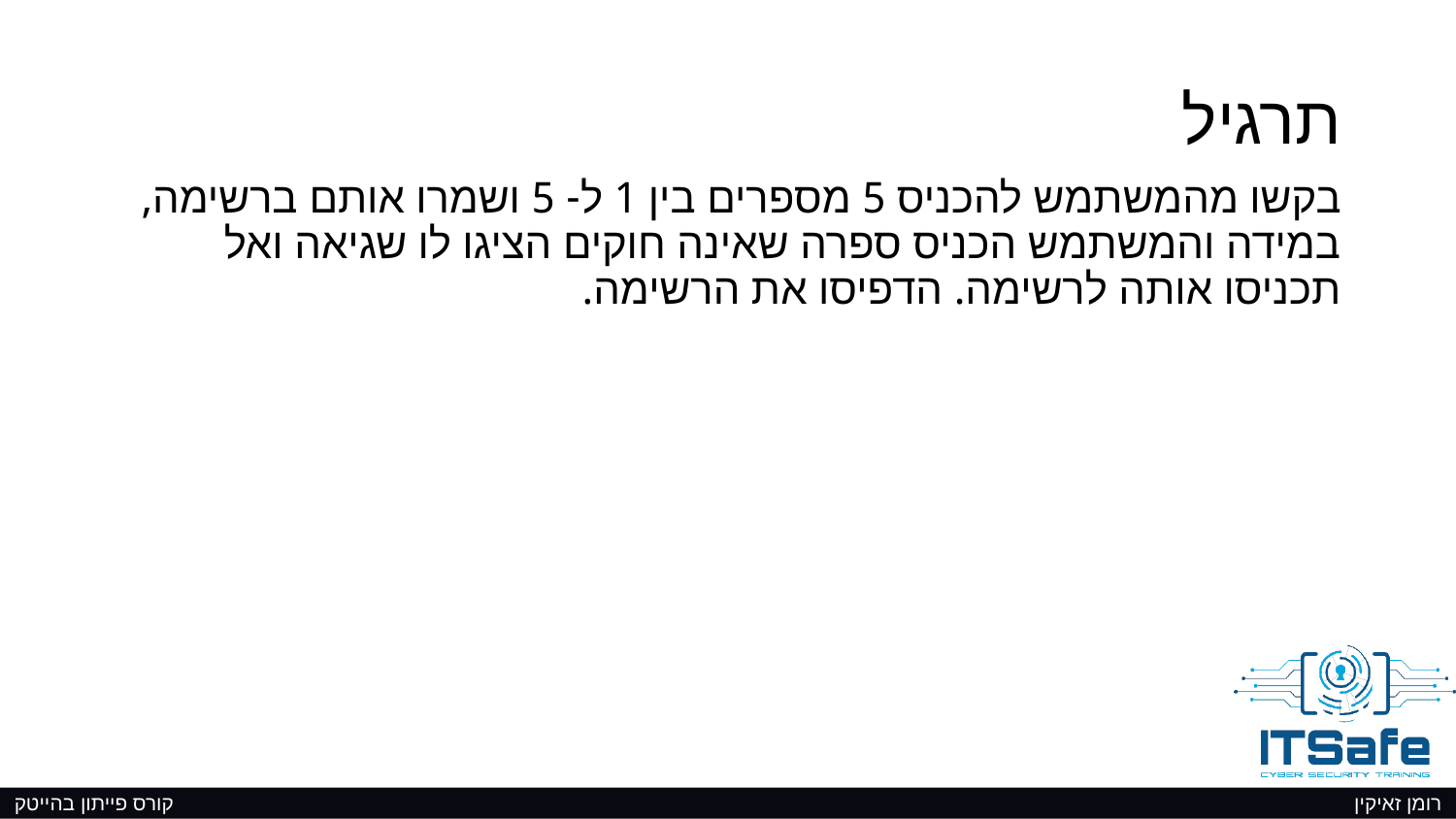

# תרגיל
בקשו מהמשתמש להכניס 5 מספרים בין 1 ל- 5 ושמרו אותם ברשימה, במידה והמשתמש הכניס ספרה שאינה חוקים הציגו לו שגיאה ואל תכניסו אותה לרשימה. הדפיסו את הרשימה.